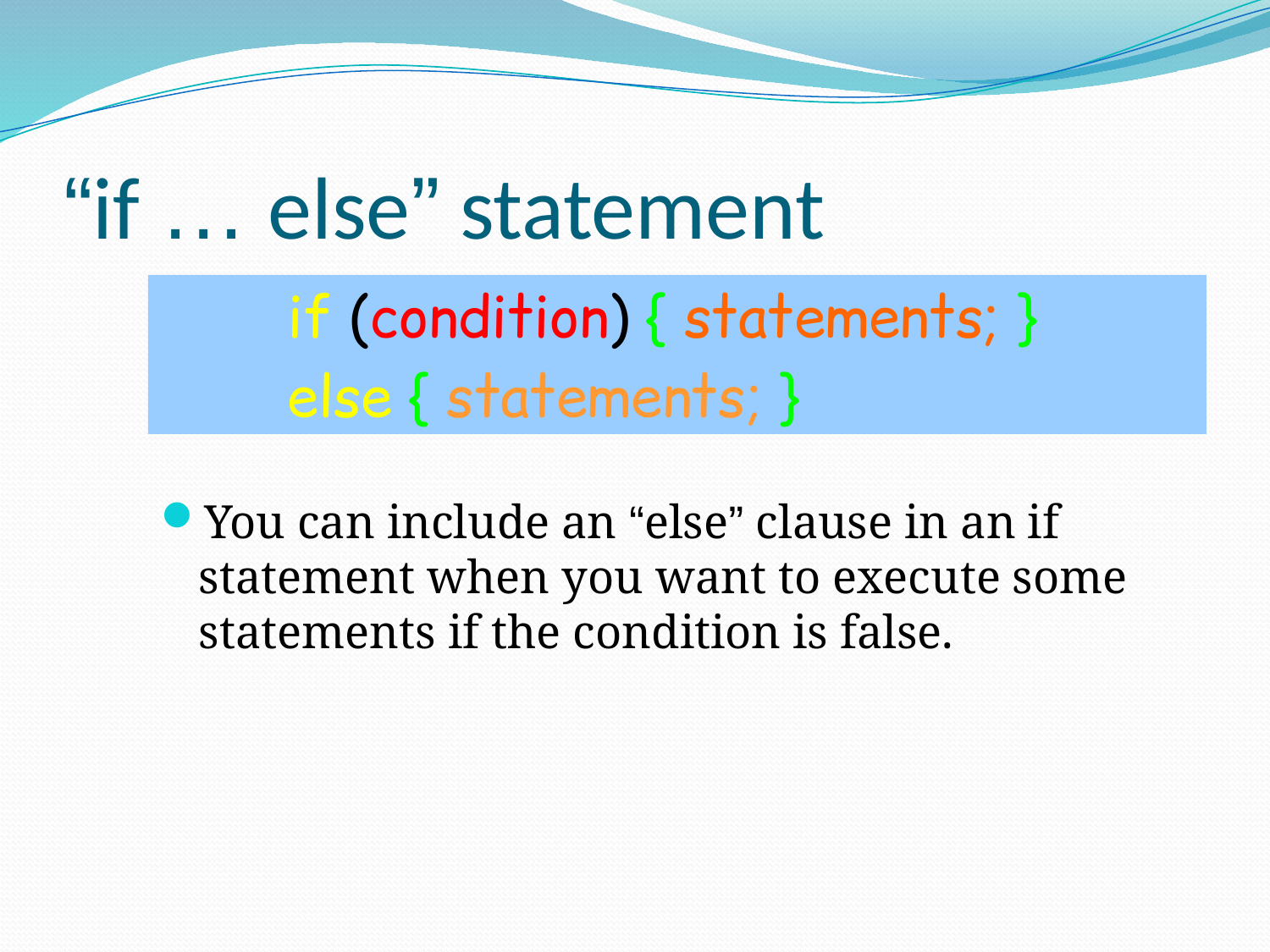

# “if … else” statement
	if (condition) { statements; }
	else { statements; }
You can include an “else” clause in an if statement when you want to execute some statements if the condition is false.